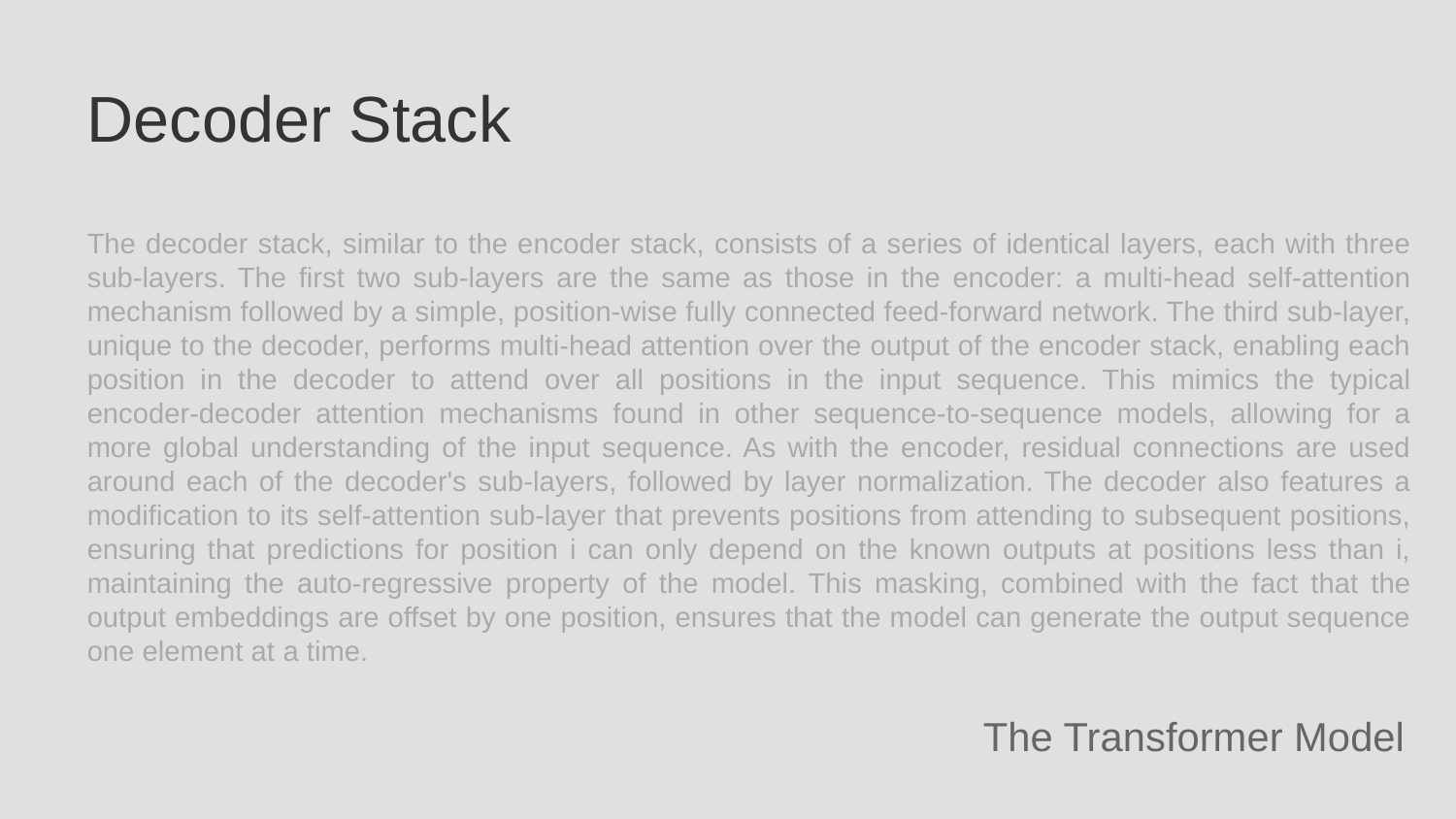

Decoder Stack
The decoder stack, similar to the encoder stack, consists of a series of identical layers, each with three sub-layers. The first two sub-layers are the same as those in the encoder: a multi-head self-attention mechanism followed by a simple, position-wise fully connected feed-forward network. The third sub-layer, unique to the decoder, performs multi-head attention over the output of the encoder stack, enabling each position in the decoder to attend over all positions in the input sequence. This mimics the typical encoder-decoder attention mechanisms found in other sequence-to-sequence models, allowing for a more global understanding of the input sequence. As with the encoder, residual connections are used around each of the decoder's sub-layers, followed by layer normalization. The decoder also features a modification to its self-attention sub-layer that prevents positions from attending to subsequent positions, ensuring that predictions for position i can only depend on the known outputs at positions less than i, maintaining the auto-regressive property of the model. This masking, combined with the fact that the output embeddings are offset by one position, ensures that the model can generate the output sequence one element at a time.
The Transformer Model